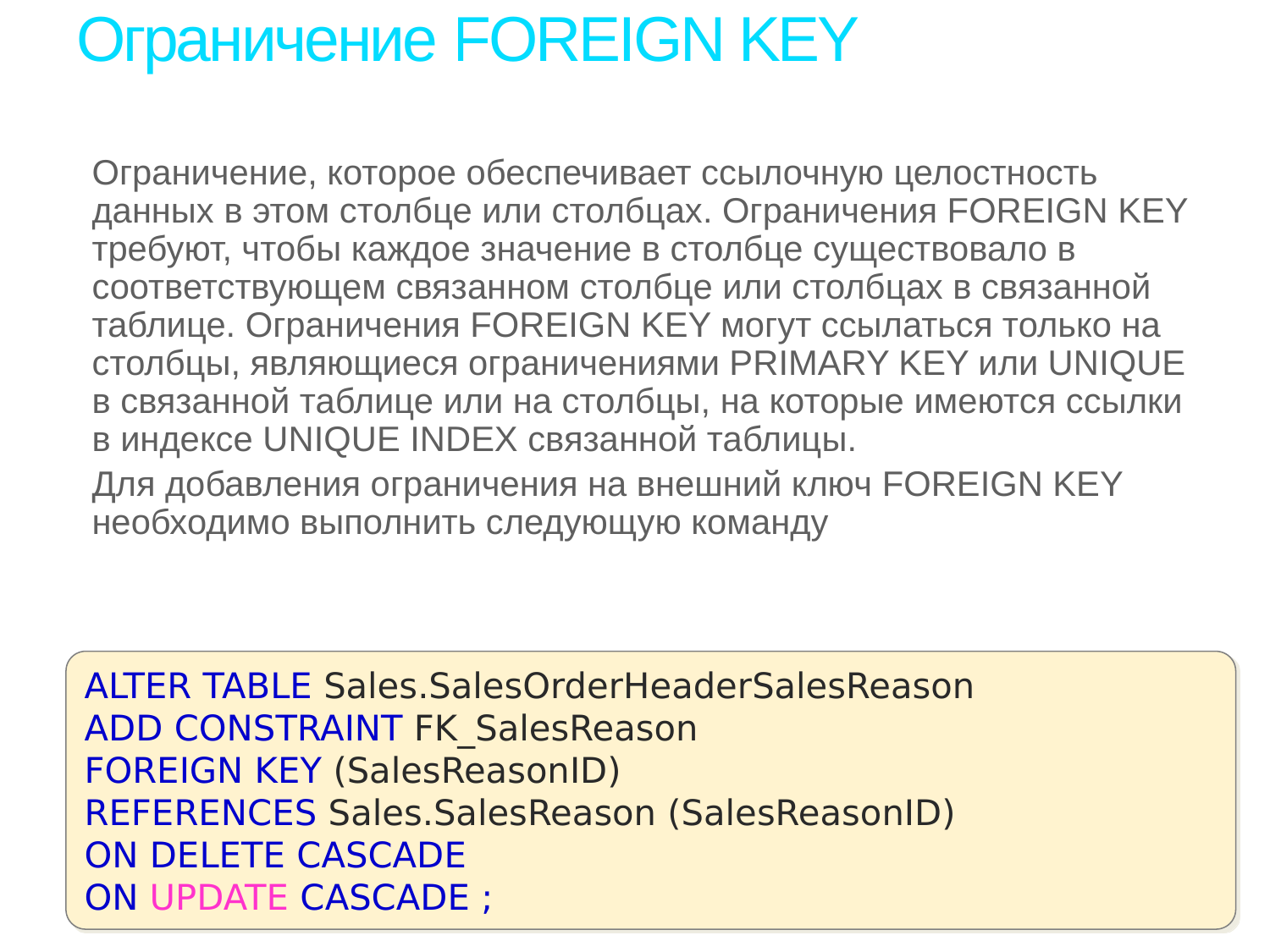

# Ограничение FOREIGN KEY
Ограничение, которое обеспечивает ссылочную целостность данных в этом столбце или столбцах. Ограничения FOREIGN KEY требуют, чтобы каждое значение в столбце существовало в соответствующем связанном столбце или столбцах в связанной таблице. Ограничения FOREIGN KEY могут ссылаться только на столбцы, являющиеся ограничениями PRIMARY KEY или UNIQUE в связанной таблице или на столбцы, на которые имеются ссылки в индексе UNIQUE INDEX связанной таблицы.
Для добавления ограничения на внешний ключ FOREIGN KEY необходимо выполнить следующую команду

ALTER TABLE Sales.SalesOrderHeaderSalesReason
ADD CONSTRAINT FK_SalesReason
FOREIGN KEY (SalesReasonID)
REFERENCES Sales.SalesReason (SalesReasonID)
ON DELETE CASCADE
ON UPDATE CASCADE ;